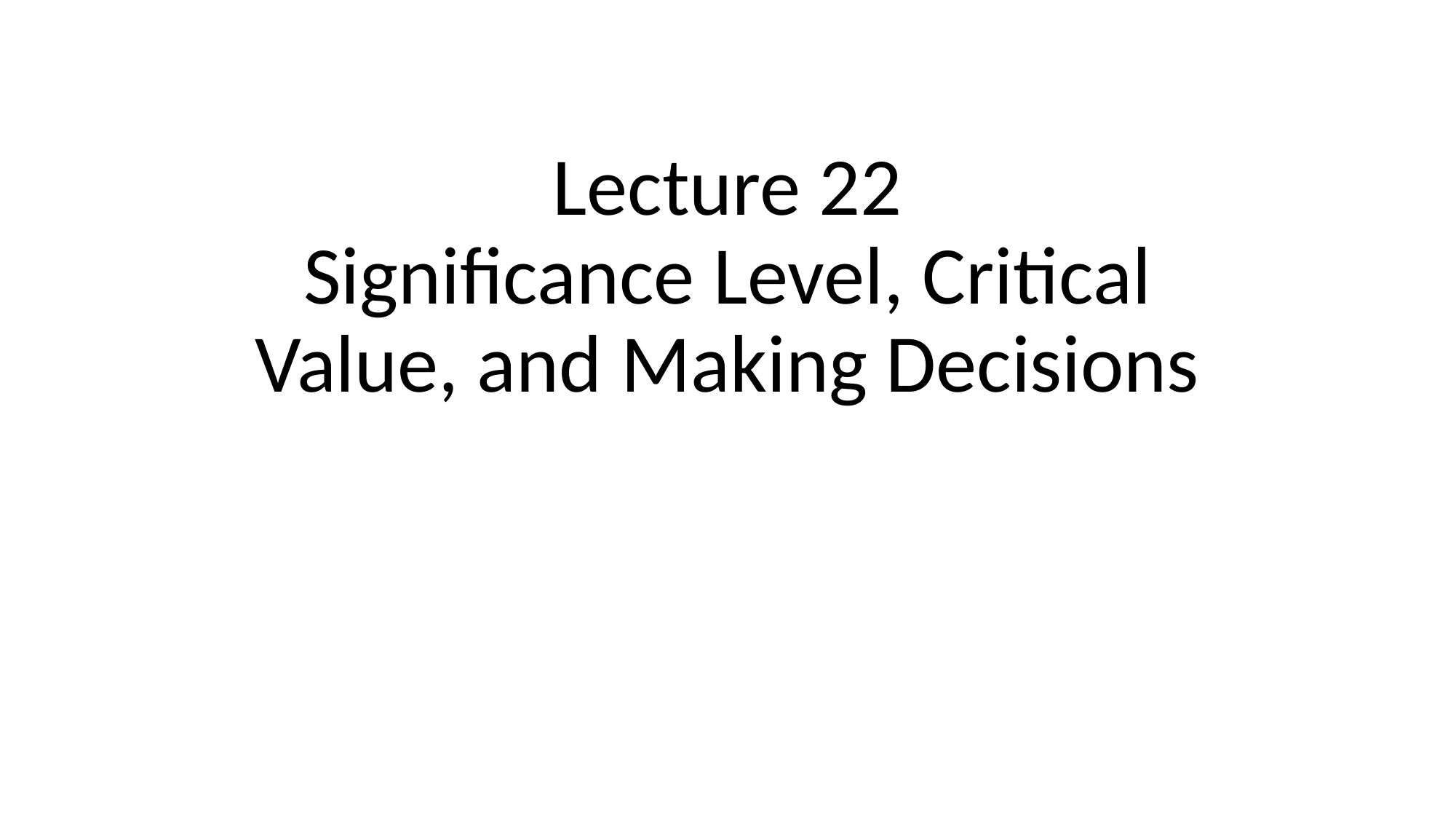

# Lecture 22 Significance Level, Critical Value, and Making Decisions